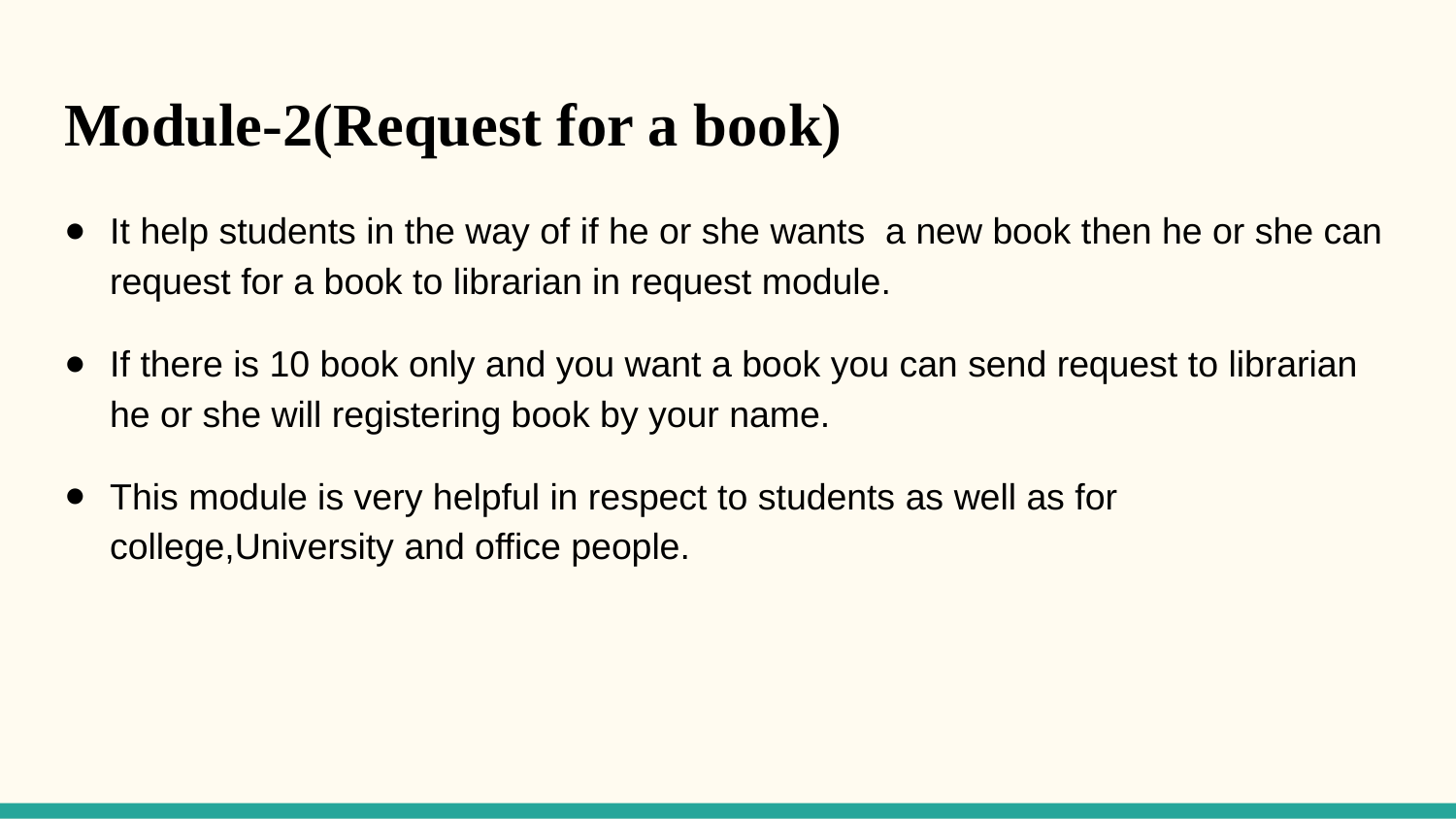

# Module-2(Request for a book)
It help students in the way of if he or she wants  a new book then he or she can request for a book to librarian in request module.
If there is 10 book only and you want a book you can send request to librarian he or she will registering book by your name.
This module is very helpful in respect to students as well as for college,University and office people.